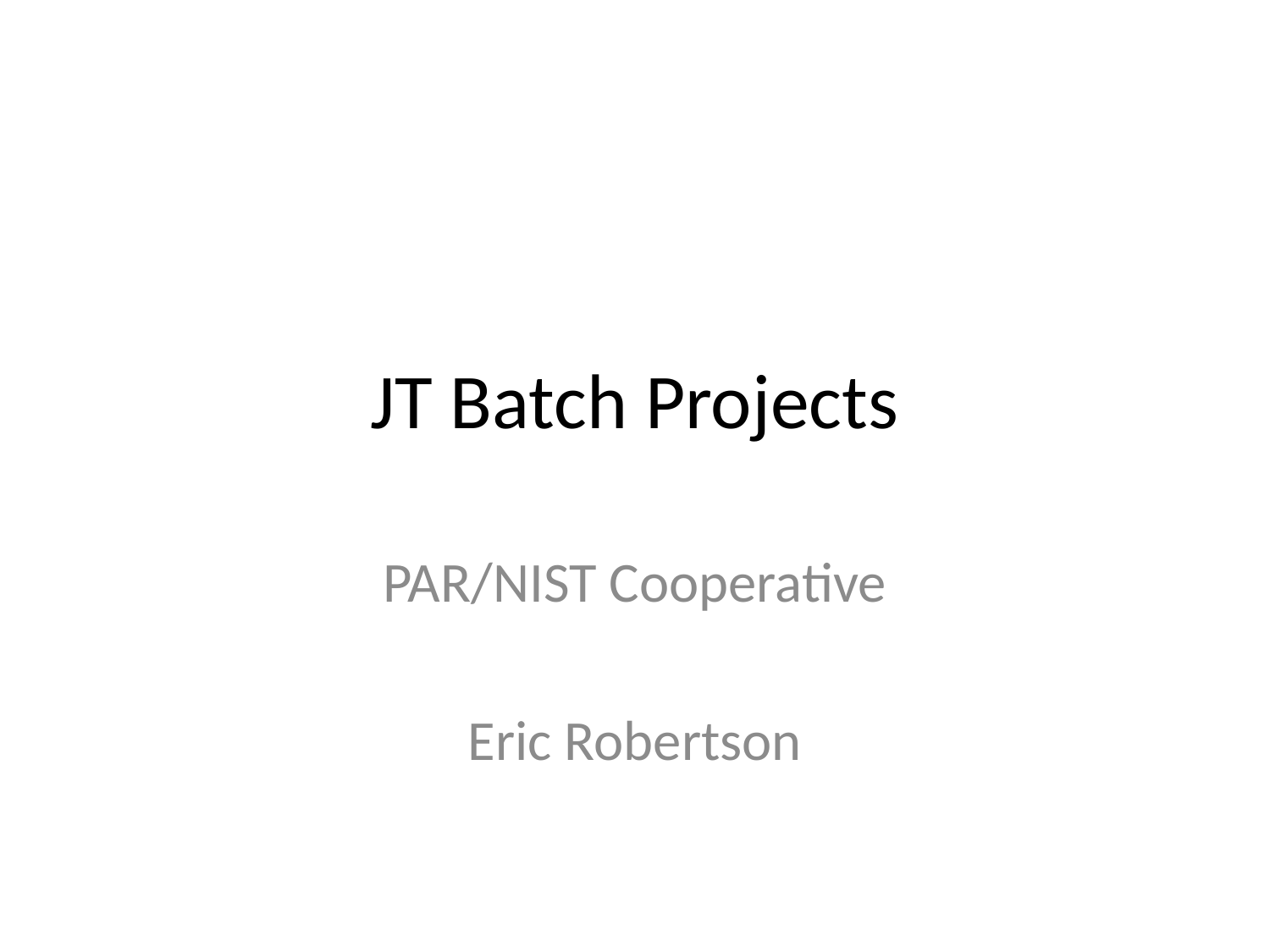

# JT Batch Projects
PAR/NIST Cooperative

Eric Robertson